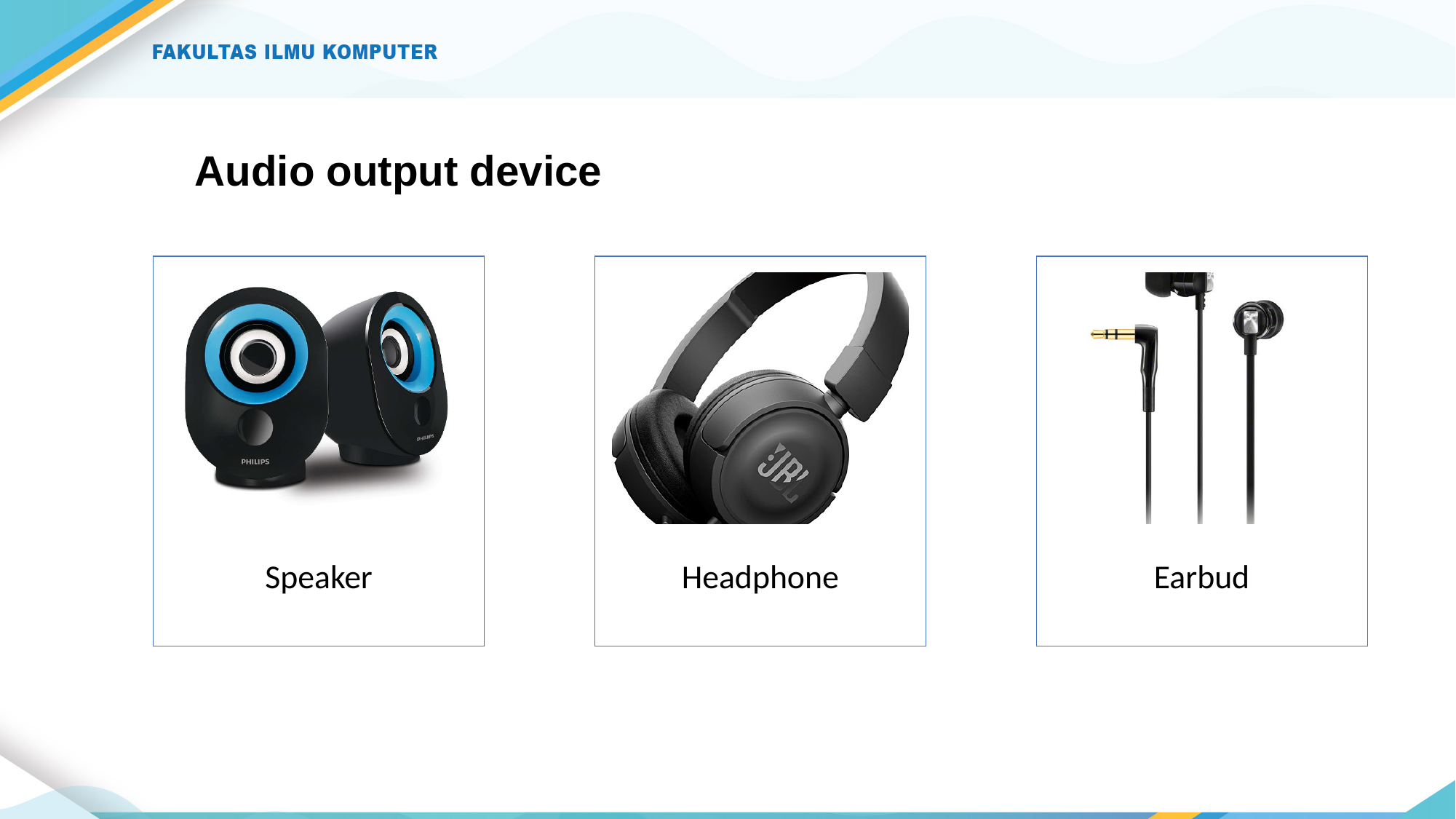

# Audio output device
Speaker
Headphone
Earbud